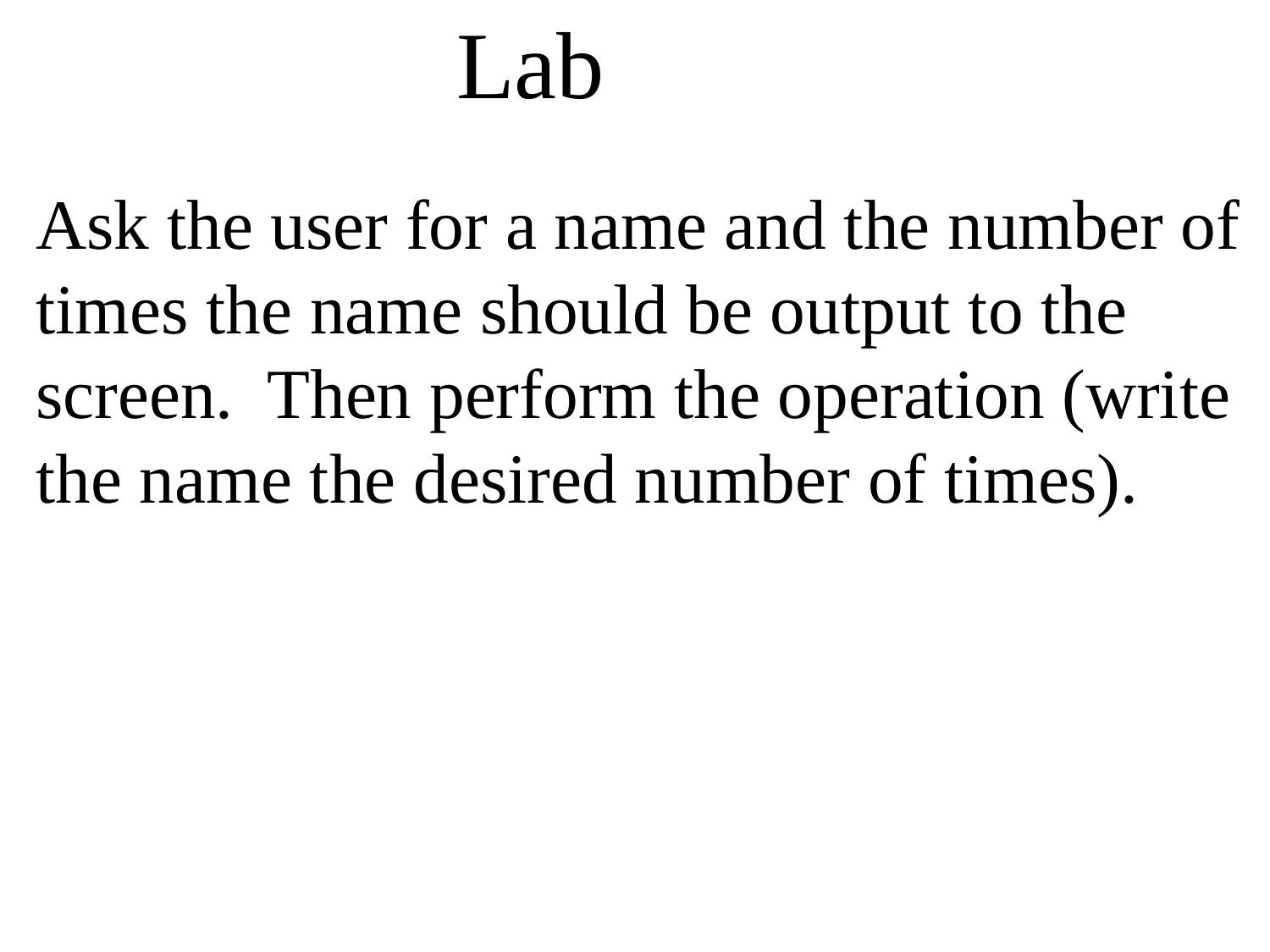

Lab
Ask the user for a name and the number of times the name should be output to the screen.  Then perform the operation (write the name the desired number of times).